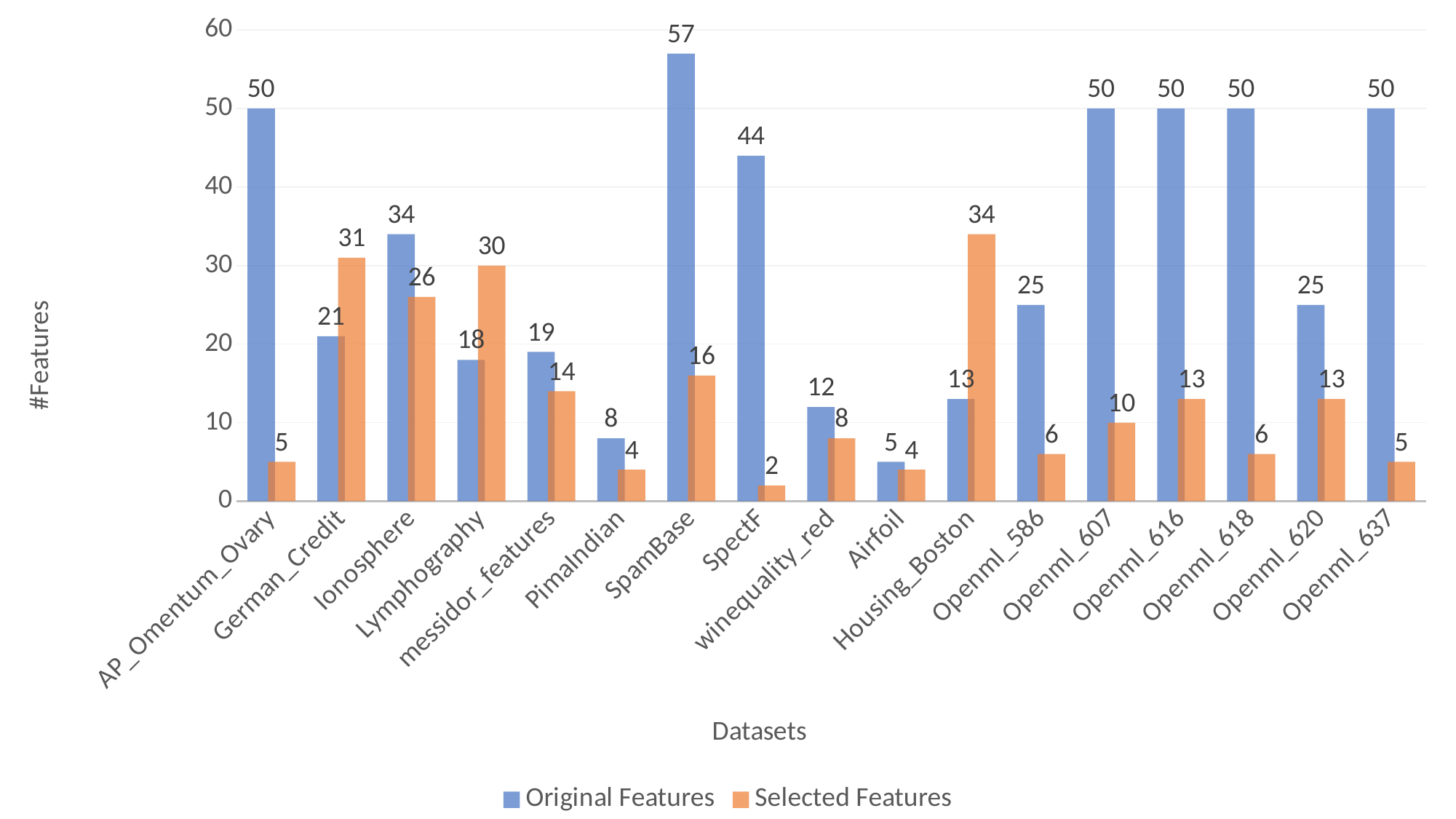

### Chart

| Category | Original Features | Selected Features |
|---|---|---|
| AP_Omentum_Ovary | 50.0 | 5.0 |
| German_Credit | 21.0 | 31.0 |
| Ionosphere | 34.0 | 26.0 |
| Lymphography | 18.0 | 30.0 |
| messidor_features | 19.0 | 14.0 |
| PimaIndian | 8.0 | 4.0 |
| SpamBase | 57.0 | 16.0 |
| SpectF | 44.0 | 2.0 |
| winequality_red | 12.0 | 8.0 |
| Airfoil | 5.0 | 4.0 |
| Housing_Boston | 13.0 | 34.0 |
| Openml_586 | 25.0 | 6.0 |
| Openml_607 | 50.0 | 10.0 |
| Openml_616 | 50.0 | 13.0 |
| Openml_618 | 50.0 | 6.0 |
| Openml_620 | 25.0 | 13.0 |
| Openml_637 | 50.0 | 5.0 |